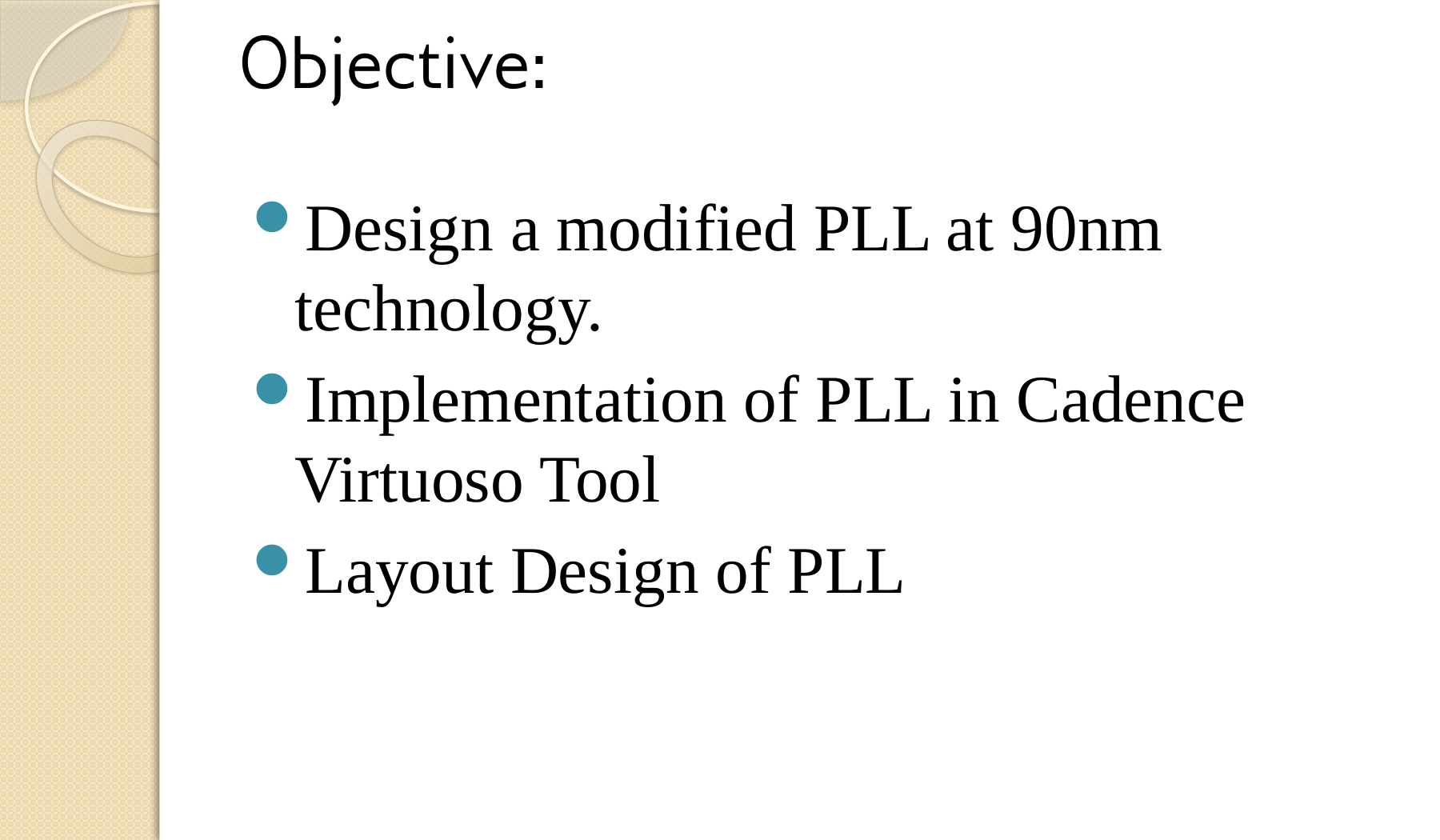

# Objective:
Design a modified PLL at 90nm technology.
Implementation of PLL in Cadence Virtuoso Tool
Layout Design of PLL